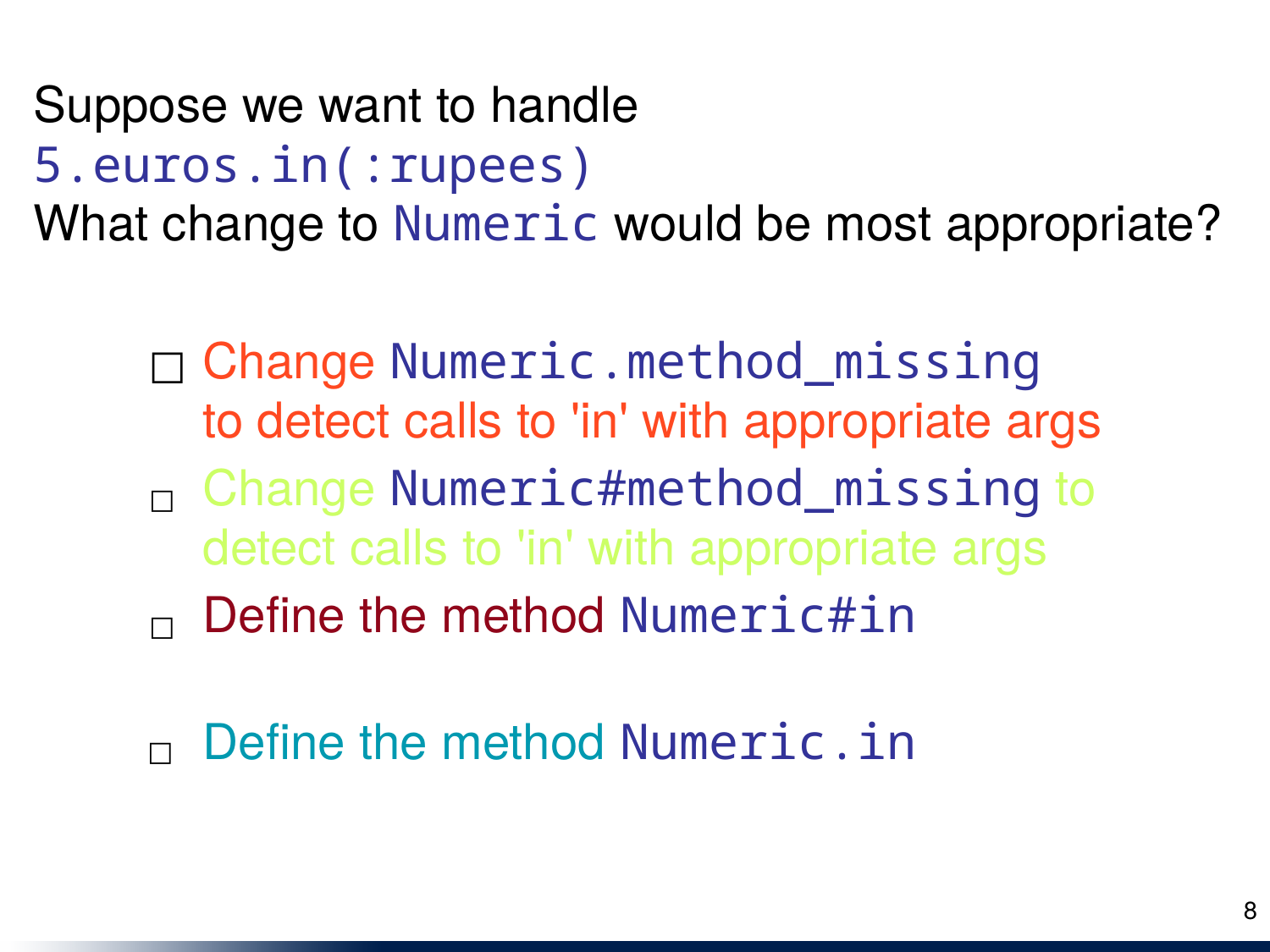

Suppose we want to handle
5.euros.in(:rupees)
What change to Numeric would be most appropriate?
Change Numeric.method_missing to detect calls to 'in' with appropriate args
☐
Change Numeric#method_missing to detect calls to 'in' with appropriate args
☐
Define the method Numeric#in
☐
Define the method Numeric.in
☐
8